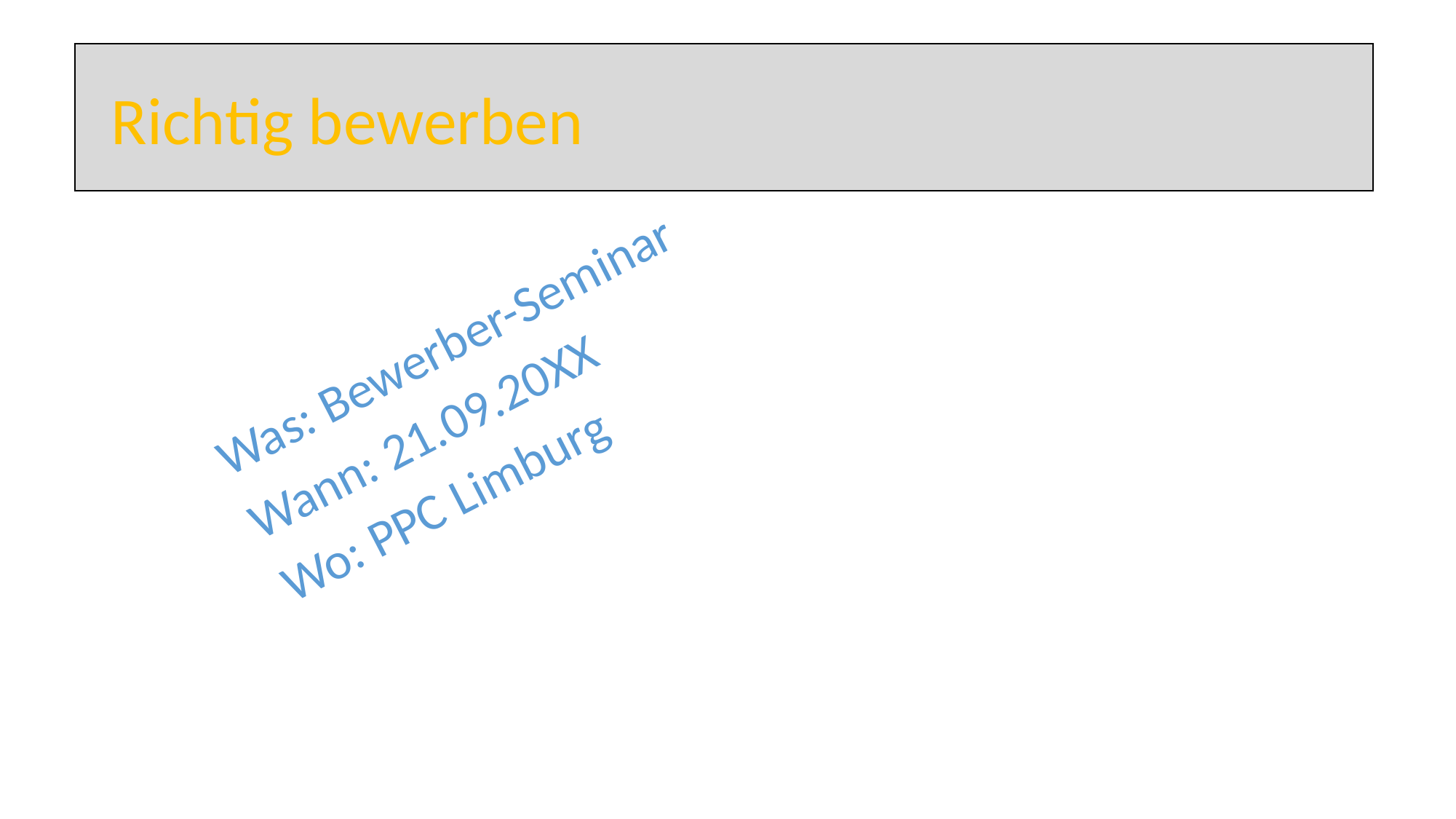

# Richtig bewerben
Was: Bewerber-Seminar
Wann: 21.09.20XX
Wo: PPC Limburg